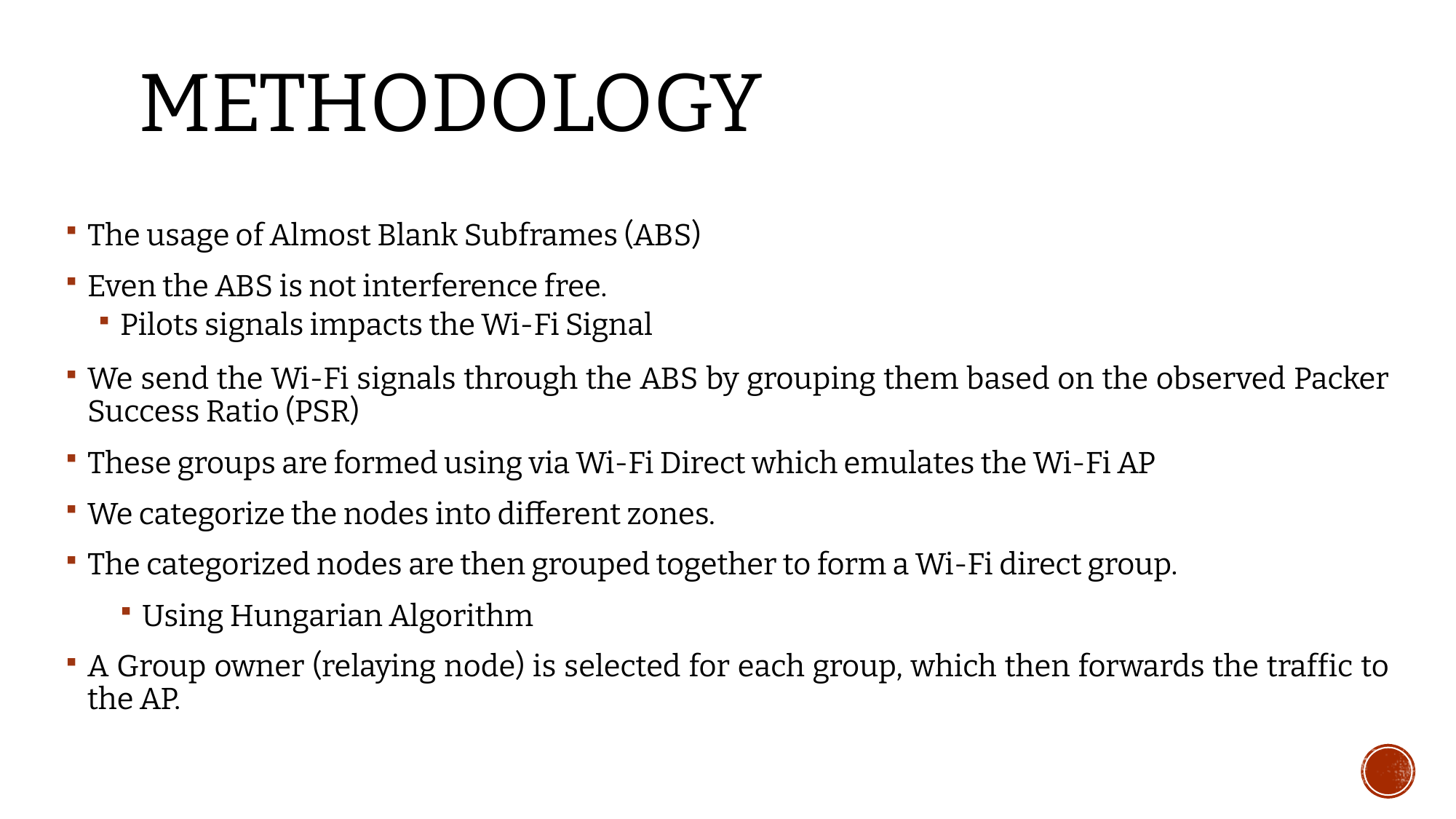

# METHODOLOGY
The usage of Almost Blank Subframes (ABS)
Even the ABS is not interference free.
Pilots signals impacts the Wi-Fi Signal
We send the Wi-Fi signals through the ABS by grouping them based on the observed Packer Success Ratio (PSR)
These groups are formed using via Wi-Fi Direct which emulates the Wi-Fi AP
We categorize the nodes into different zones.
The categorized nodes are then grouped together to form a Wi-Fi direct group.
Using Hungarian Algorithm
A Group owner (relaying node) is selected for each group, which then forwards the traffic to the AP.